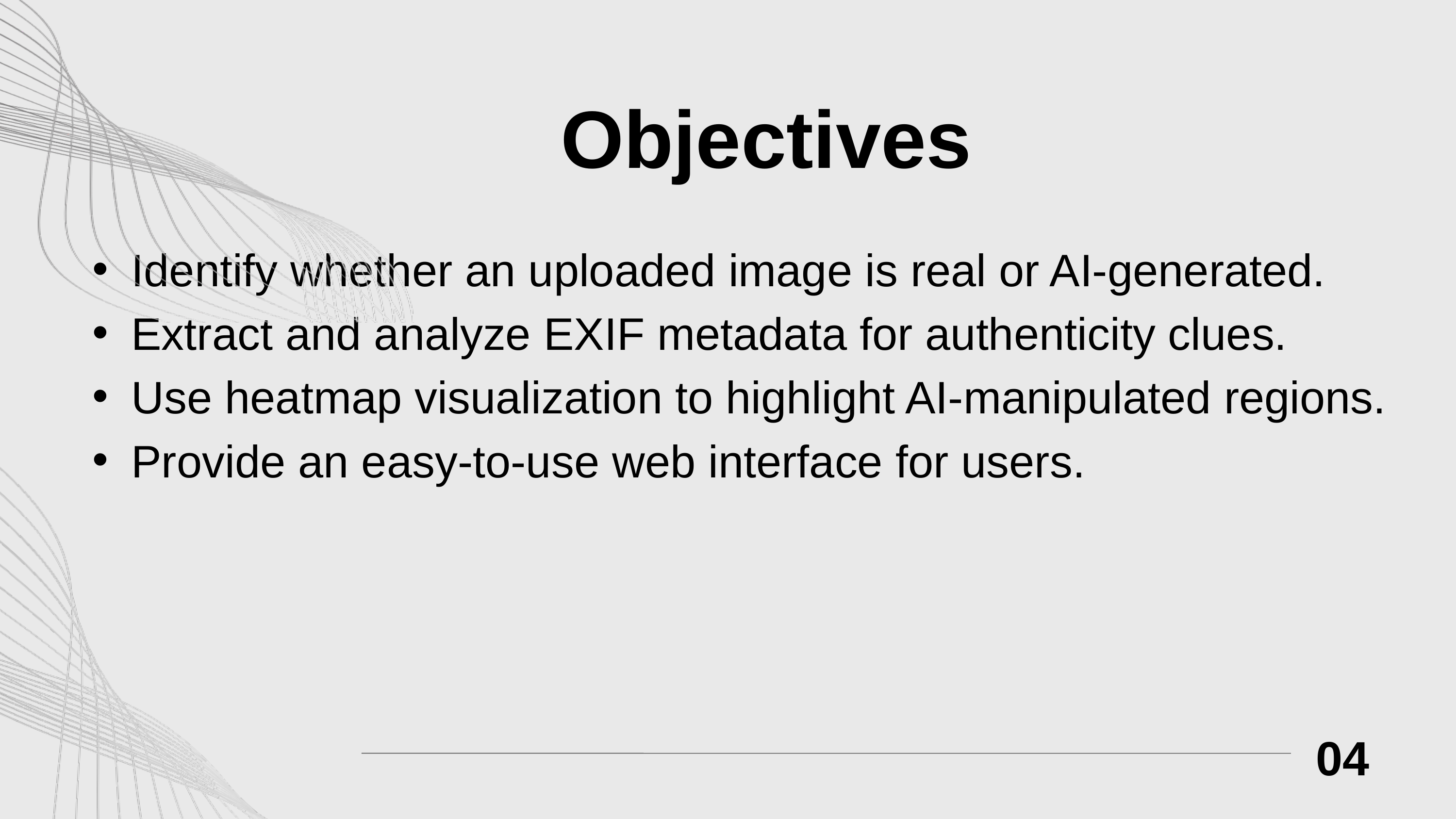

Objectives

Identify whether an uploaded image is real or AI-generated.
Extract and analyze EXIF metadata for authenticity clues.
Use heatmap visualization to highlight AI-manipulated regions.
Provide an easy-to-use web interface for users.

04